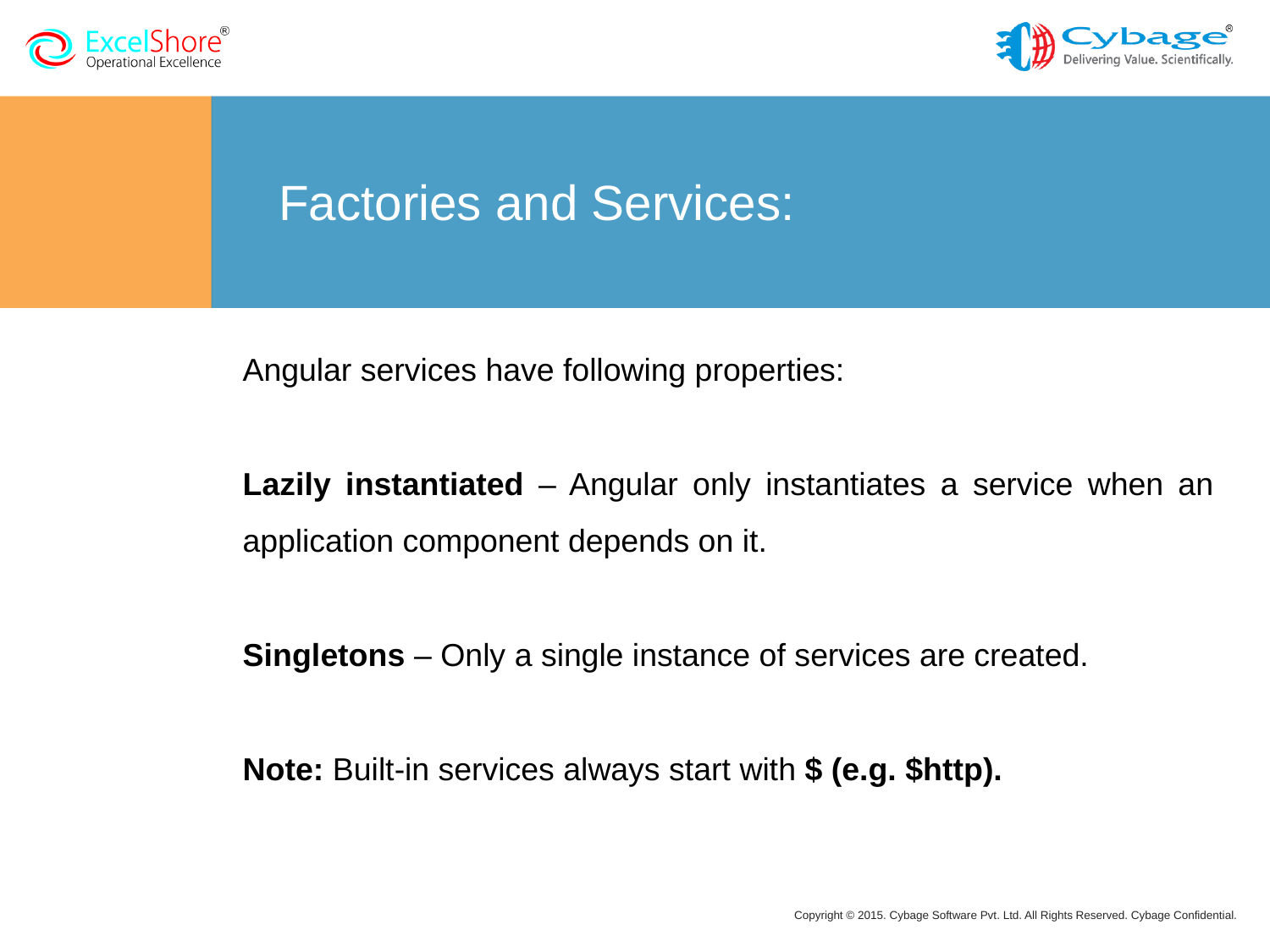

# Factories and Services:
Angular services have following properties:

Lazily instantiated – Angular only instantiates a service when an application component depends on it.

Singletons – Only a single instance of services are created.

Note: Built-in services always start with $ (e.g. $http).